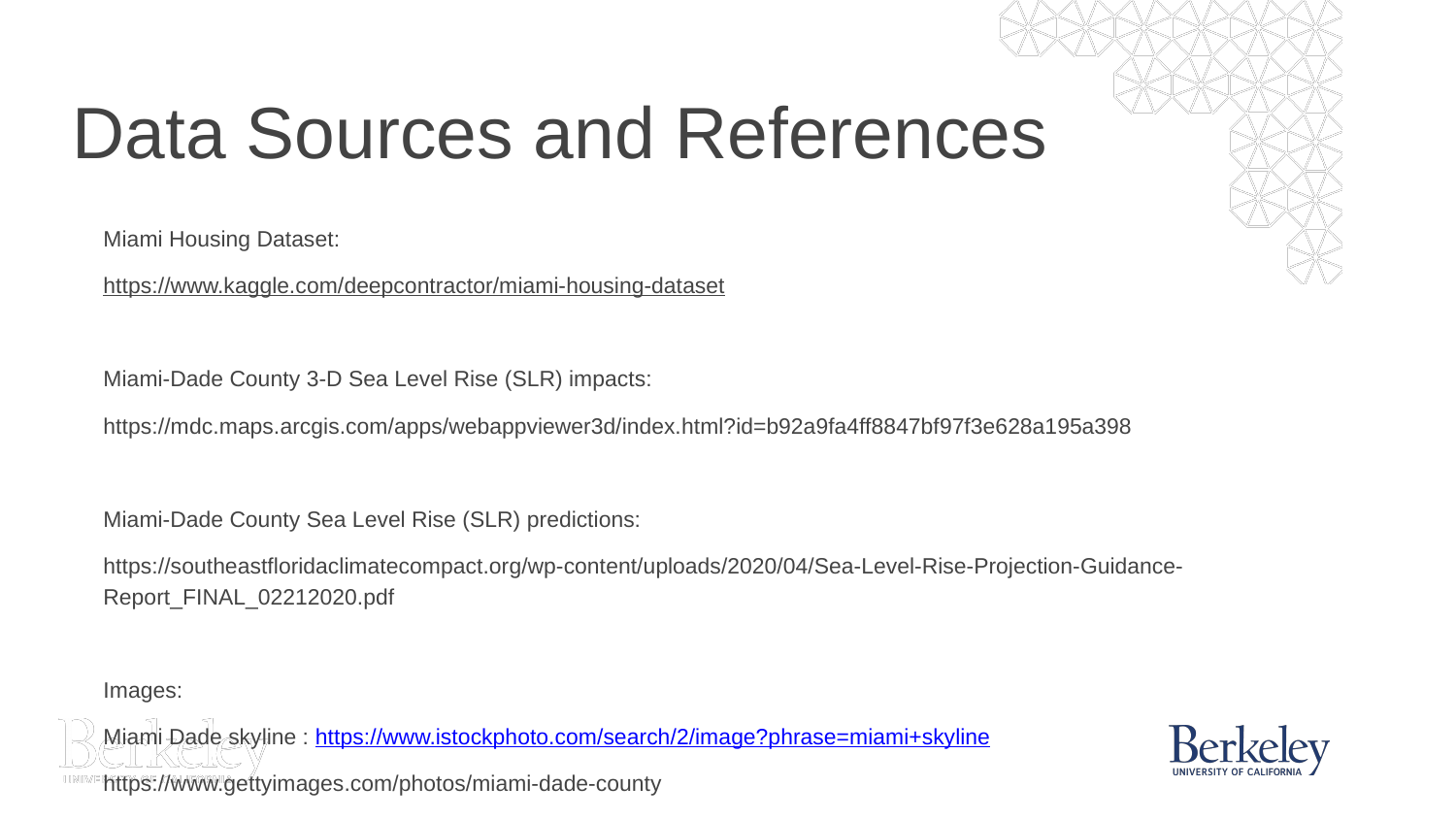

Data Sources and References
Miami Housing Dataset:
https://www.kaggle.com/deepcontractor/miami-housing-dataset

Miami-Dade County 3-D Sea Level Rise (SLR) impacts:
https://mdc.maps.arcgis.com/apps/webappviewer3d/index.html?id=b92a9fa4ff8847bf97f3e628a195a398

Miami-Dade County Sea Level Rise (SLR) predictions:
https://southeastfloridaclimatecompact.org/wp-content/uploads/2020/04/Sea-Level-Rise-Projection-Guidance-Report_FINAL_02212020.pdf

Images:
Miami Dade skyline : https://www.istockphoto.com/search/2/image?phrase=miami+skyline
https://www.gettyimages.com/photos/miami-dade-county